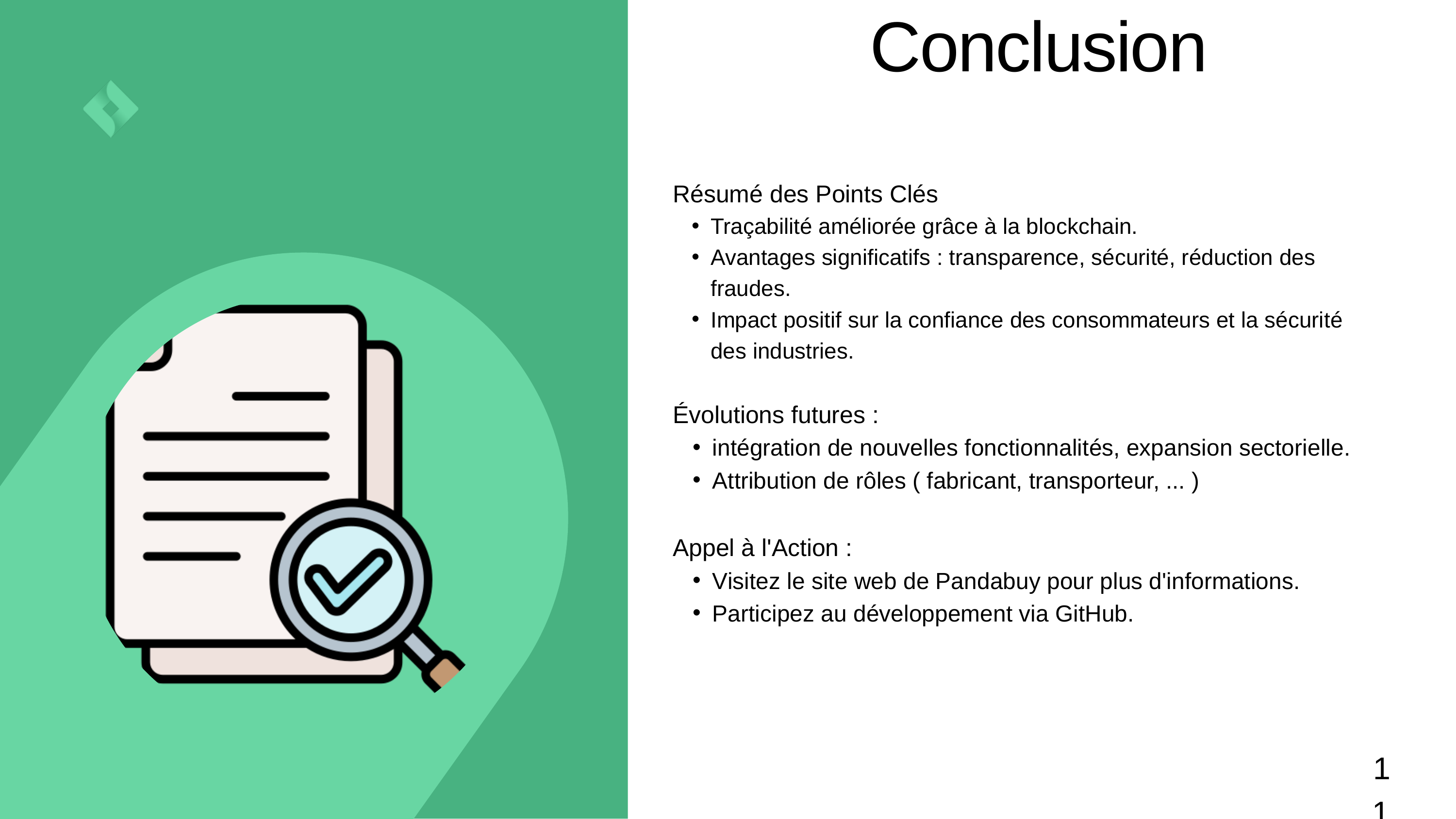

Conclusion

Résumé des Points Clés
Traçabilité améliorée grâce à la blockchain.
Avantages significatifs : transparence, sécurité, réduction des fraudes.
Impact positif sur la confiance des consommateurs et la sécurité des industries.

Évolutions futures :
intégration de nouvelles fonctionnalités, expansion sectorielle.
Attribution de rôles ( fabricant, transporteur, ... )

Appel à l'Action :
Visitez le site web de Pandabuy pour plus d'informations.
Participez au développement via GitHub.

11